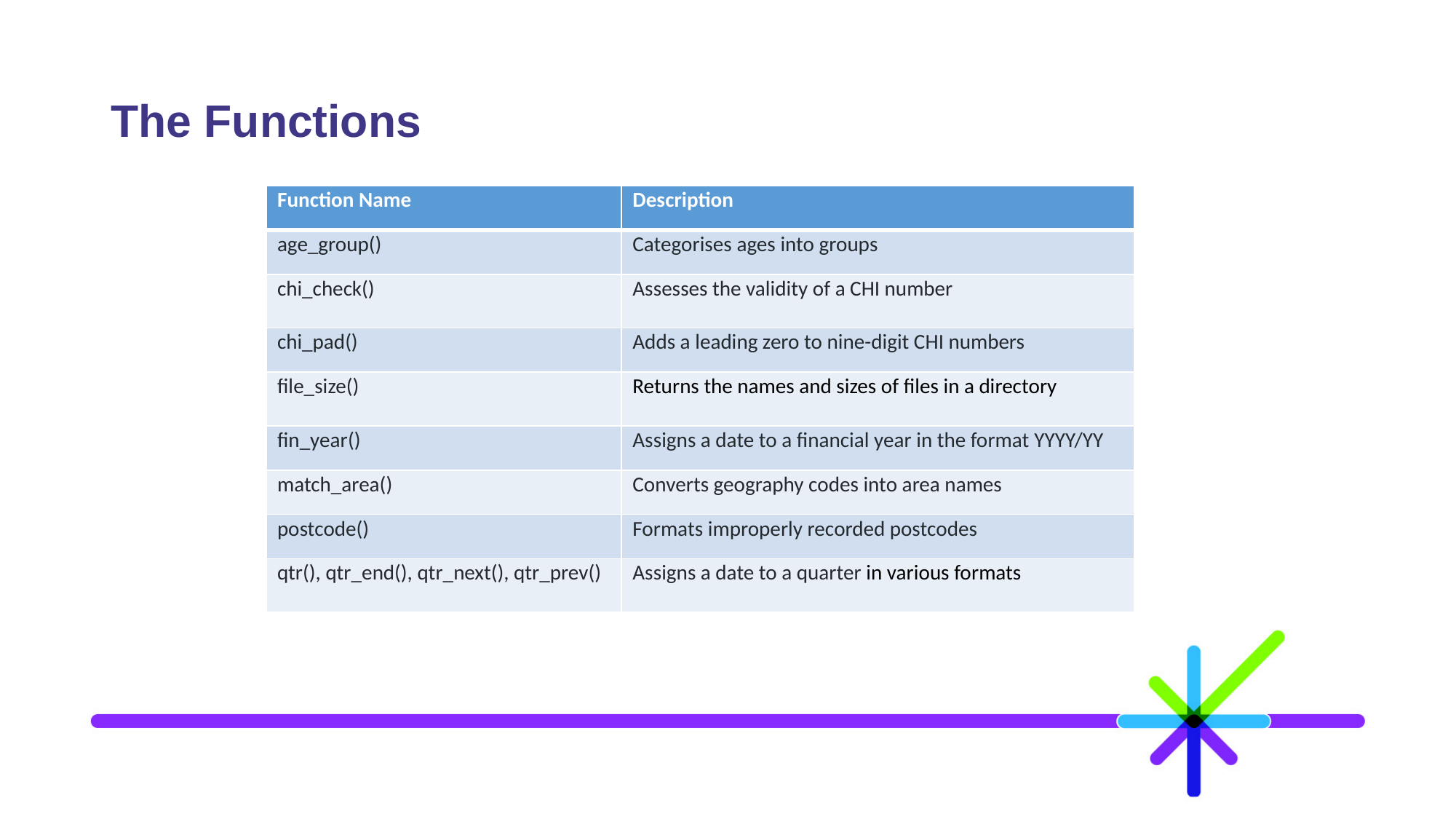

# The Functions
| Function Name | Description |
| --- | --- |
| age\_group() | Categorises ages into groups |
| chi\_check() | Assesses the validity of a CHI number |
| chi\_pad() | Adds a leading zero to nine-digit CHI numbers |
| file\_size() | Returns the names and sizes of files in a directory |
| fin\_year() | Assigns a date to a financial year in the format YYYY/YY |
| match\_area() | Converts geography codes into area names |
| postcode() | Formats improperly recorded postcodes |
| qtr(), qtr\_end(), qtr\_next(), qtr\_prev() | Assigns a date to a quarter in various formats |